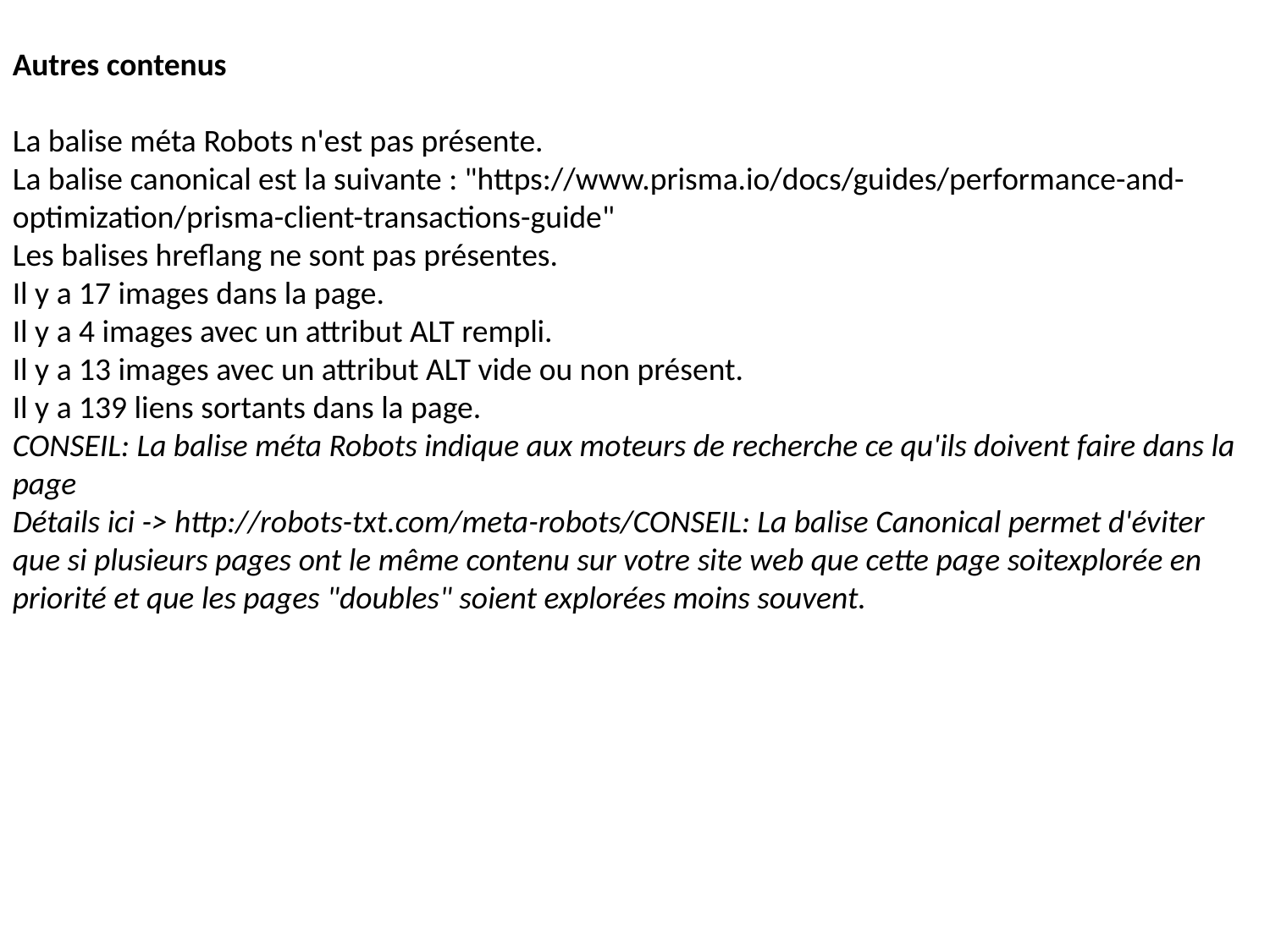

Autres contenus
La balise méta Robots n'est pas présente.
La balise canonical est la suivante : "https://www.prisma.io/docs/guides/performance-and-optimization/prisma-client-transactions-guide"
Les balises hreflang ne sont pas présentes.
Il y a 17 images dans la page.
Il y a 4 images avec un attribut ALT rempli.
Il y a 13 images avec un attribut ALT vide ou non présent.
Il y a 139 liens sortants dans la page.
CONSEIL: La balise méta Robots indique aux moteurs de recherche ce qu'ils doivent faire dans la page
Détails ici -> http://robots-txt.com/meta-robots/CONSEIL: La balise Canonical permet d'éviter que si plusieurs pages ont le même contenu sur votre site web que cette page soitexplorée en priorité et que les pages "doubles" soient explorées moins souvent.